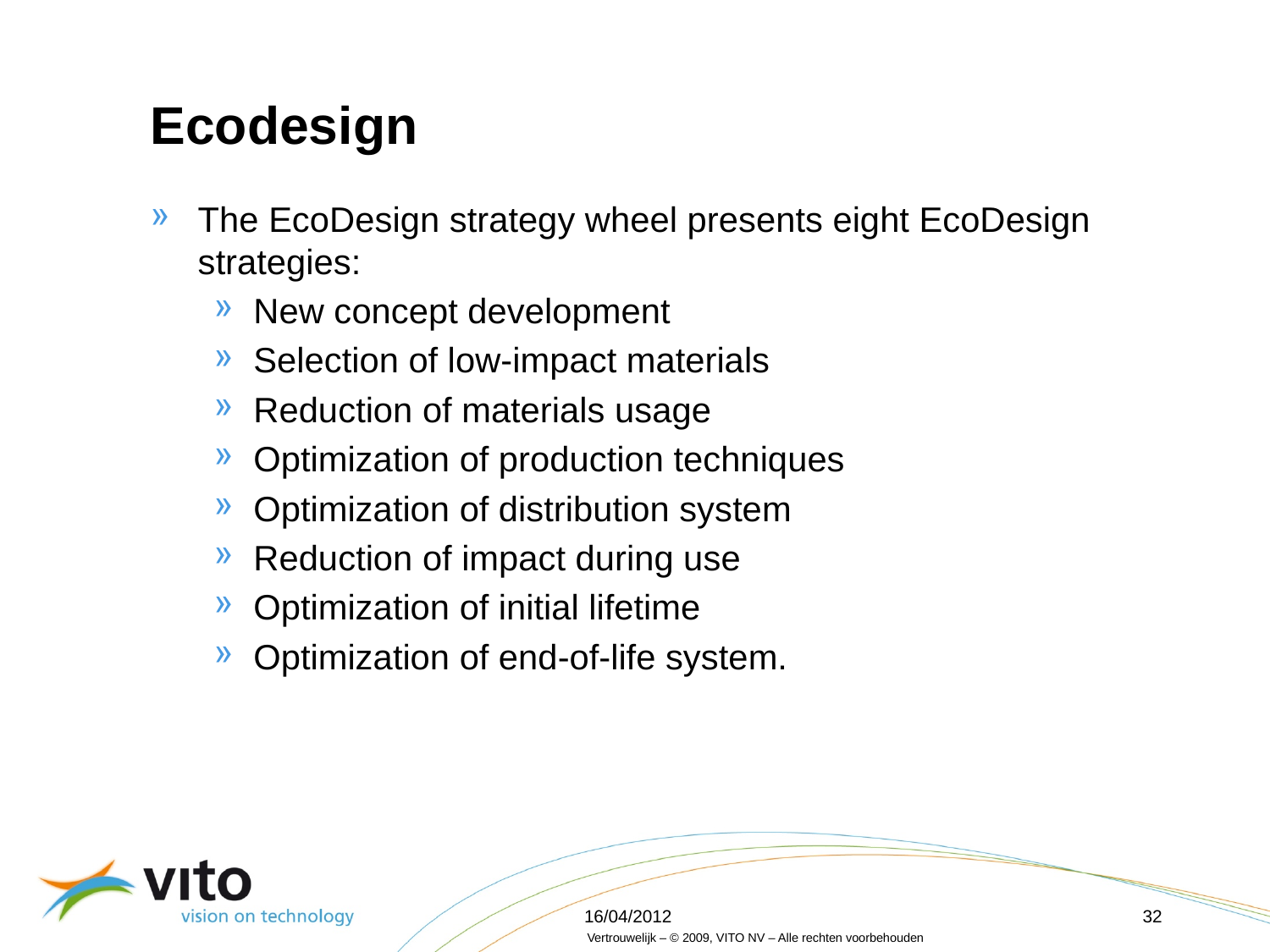

# Ecodesign
The EcoDesign strategy wheel presents eight EcoDesign strategies:
New concept development
Selection of low-impact materials
Reduction of materials usage
Optimization of production techniques
Optimization of distribution system
Reduction of impact during use
Optimization of initial lifetime
Optimization of end-of-life system.

16/04/2012
32